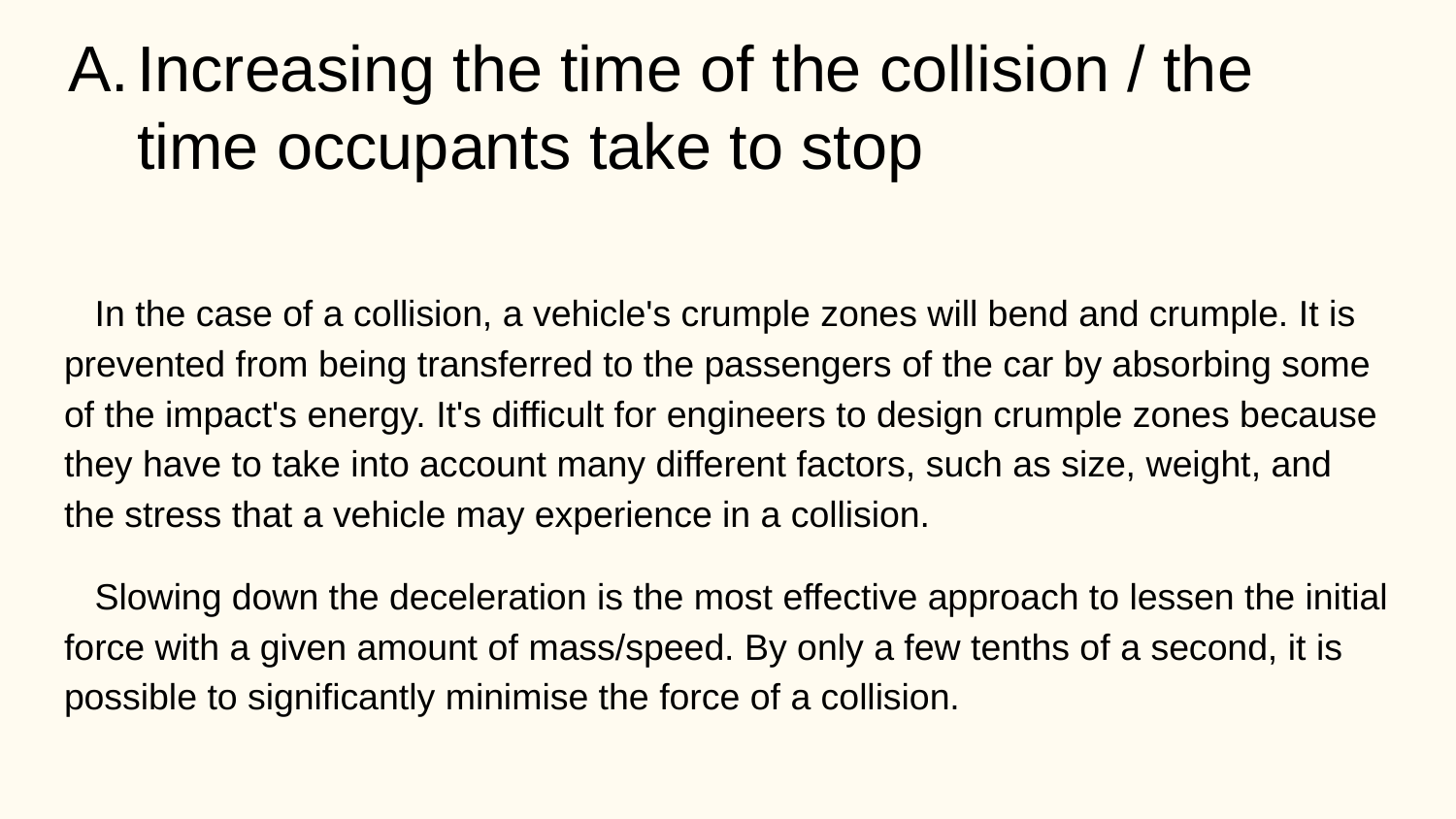

# Increasing the time of the collision / the time occupants take to stop

   In the case of a collision, a vehicle's crumple zones will bend and crumple. It is prevented from being transferred to the passengers of the car by absorbing some of the impact's energy. It's difficult for engineers to design crumple zones because they have to take into account many different factors, such as size, weight, and the stress that a vehicle may experience in a collision.
   Slowing down the deceleration is the most effective approach to lessen the initial force with a given amount of mass/speed. By only a few tenths of a second, it is possible to significantly minimise the force of a collision.